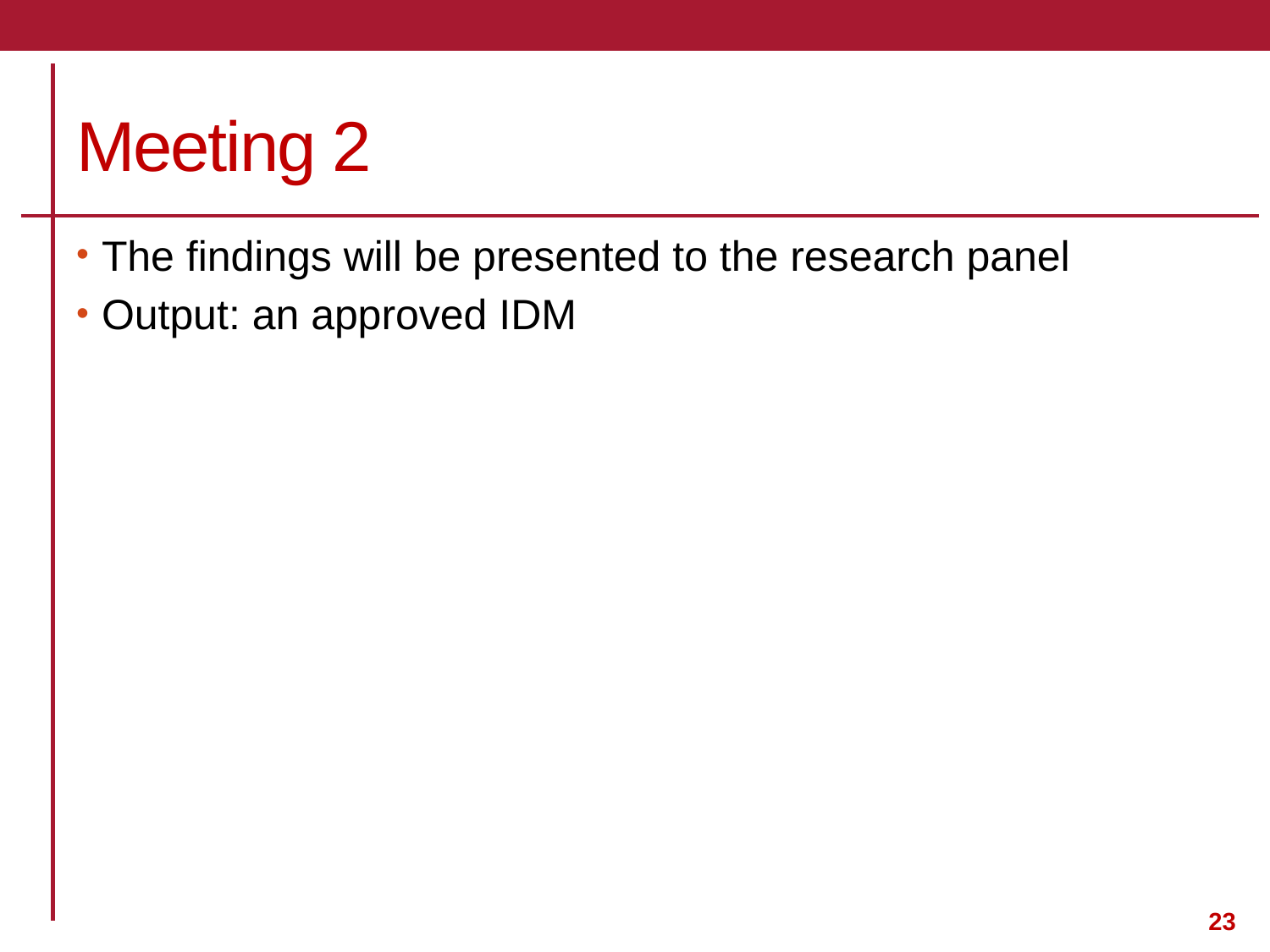

# Meeting 2
The findings will be presented to the research panel
Output: an approved IDM
23